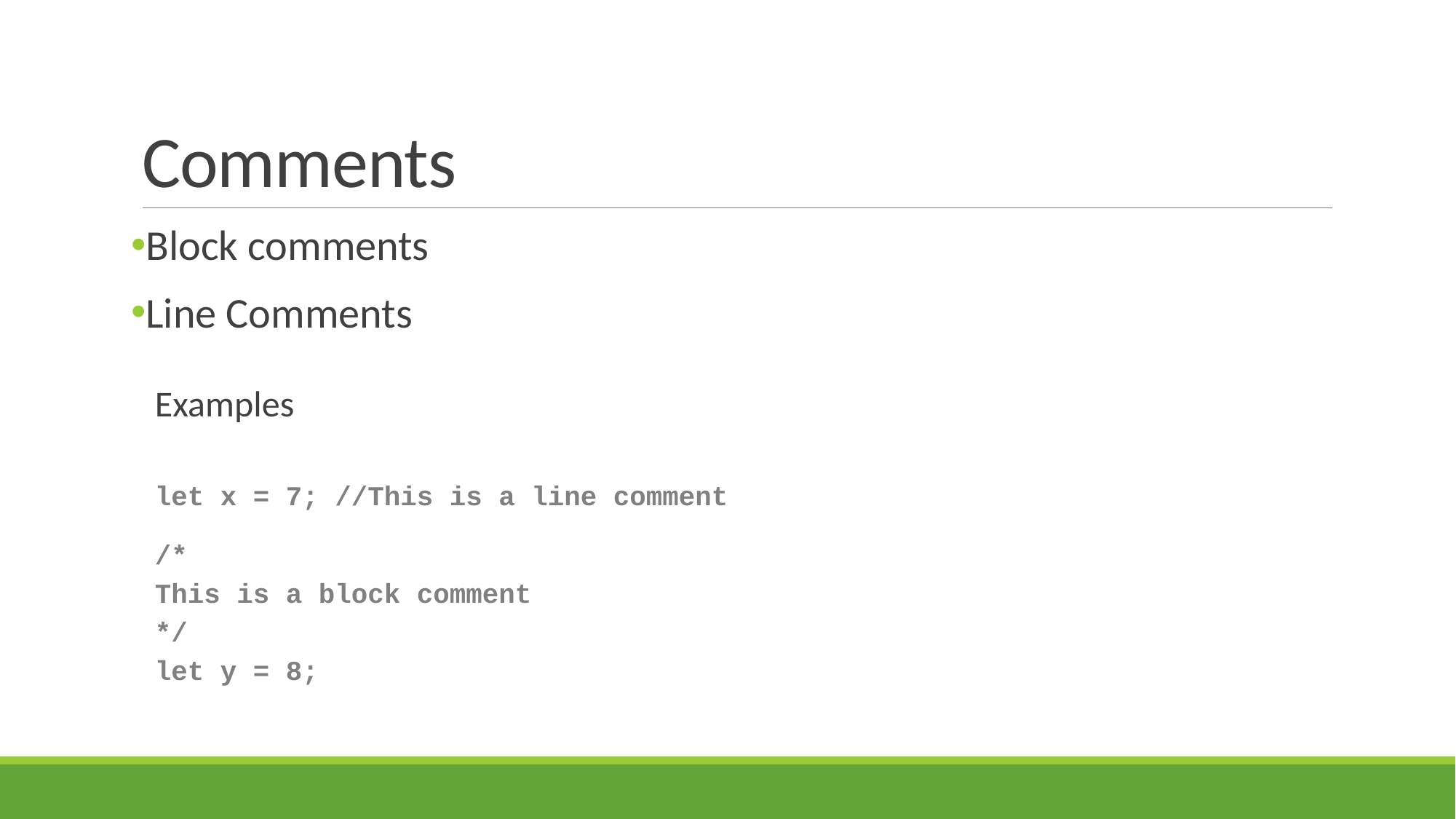

# Comments
Block comments
Line Comments
Examples

let x = 7; //This is a line comment
/*
This is a block comment
*/
let y = 8;